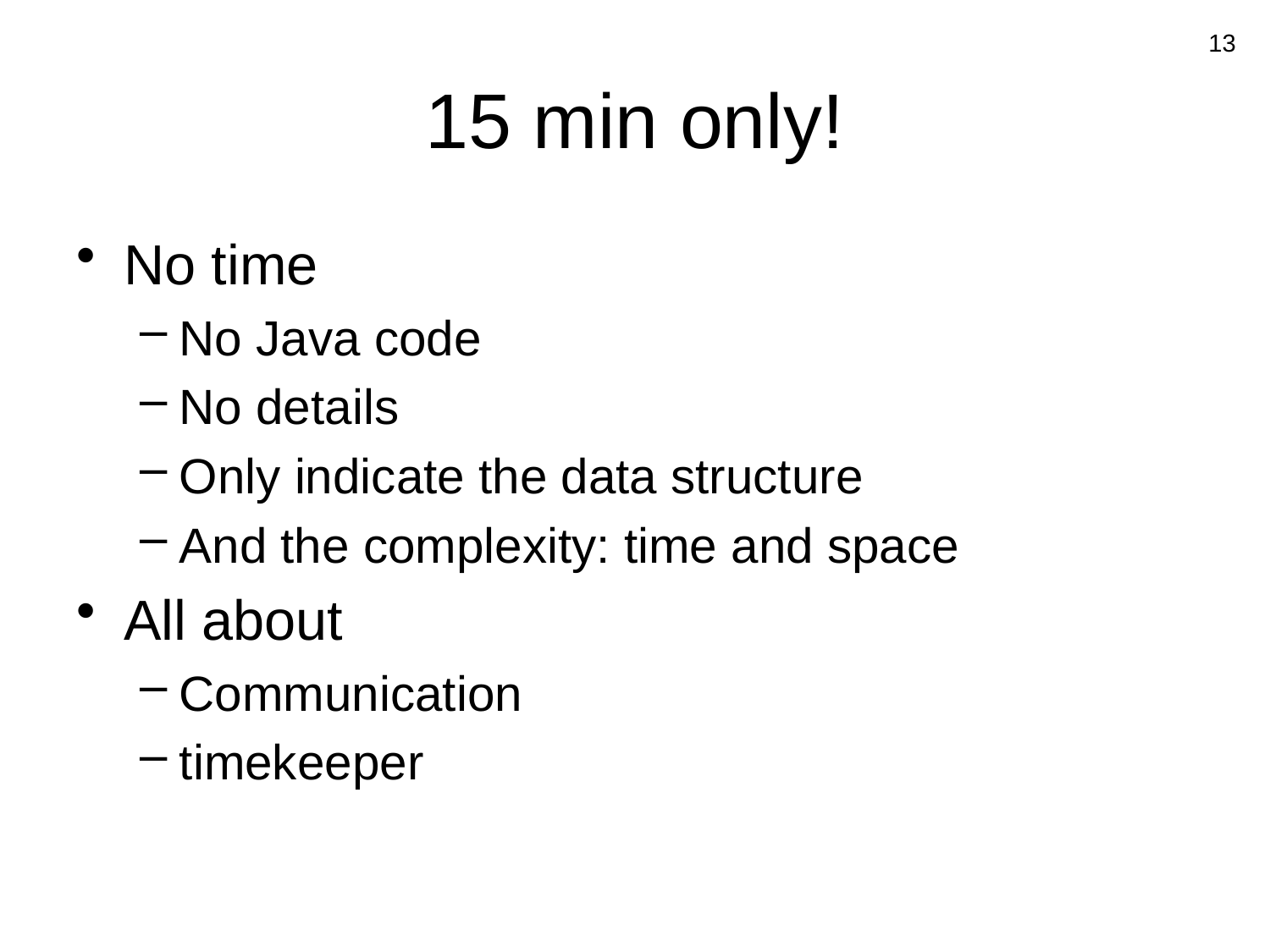

13
# 15 min only!
No time
No Java code
No details
Only indicate the data structure
And the complexity: time and space
All about
Communication
timekeeper